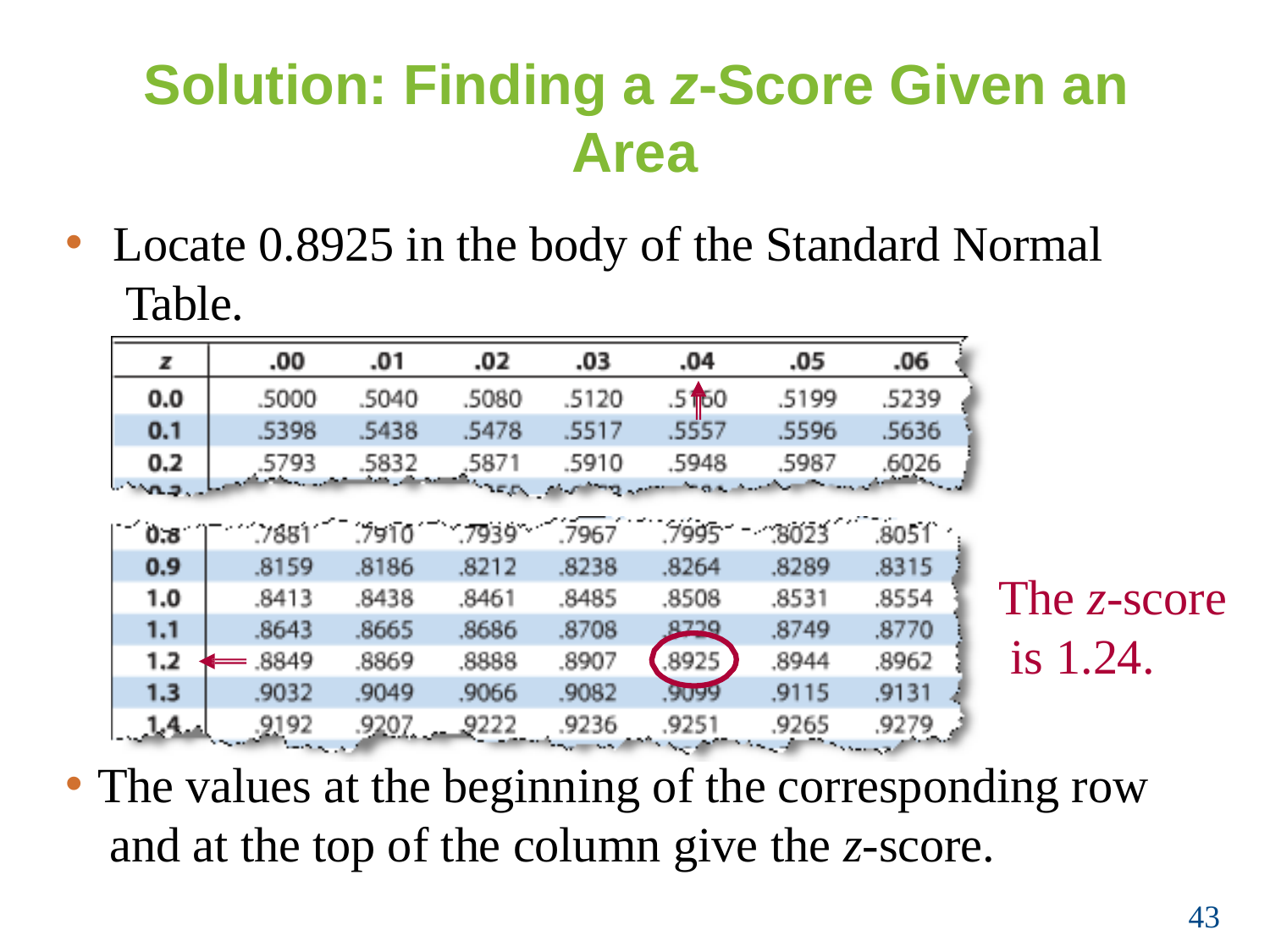

# Solution: Finding a z-Score Given an  Area
Locate 0.8925 in the body of the Standard Normal  Table.

The z-score  is 1.24.

The values at the beginning of the corresponding row  and at the top of the column give the z-score.

43